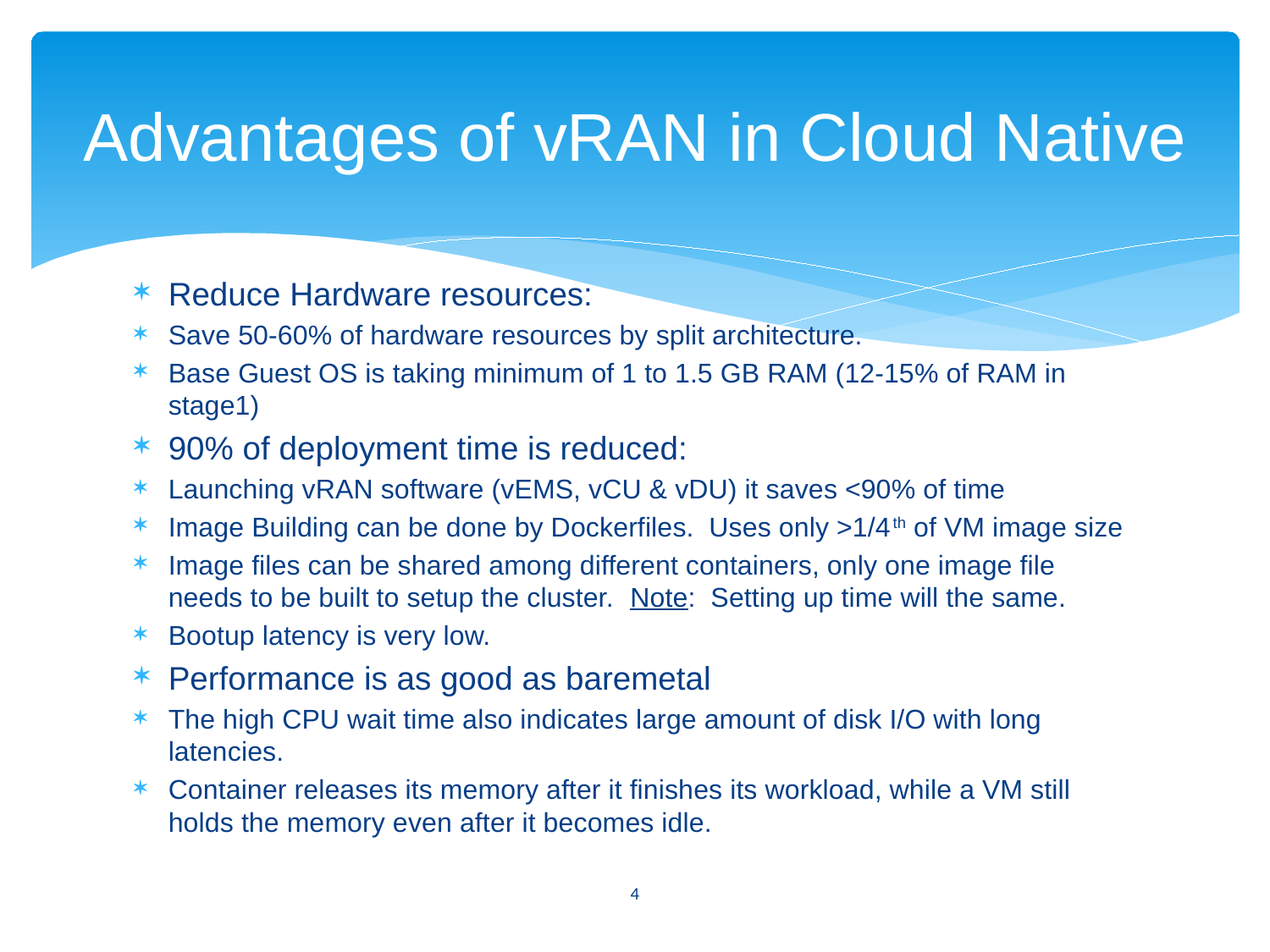

# Advantages of vRAN in Cloud Native
Reduce Hardware resources:
Save 50-60% of hardware resources by split architecture.
Base Guest OS is taking minimum of 1 to 1.5 GB RAM (12-15% of RAM in stage1)
90% of deployment time is reduced:
Launching vRAN software (vEMS, vCU & vDU) it saves <90% of time
Image Building can be done by Dockerfiles.  Uses only >1/4th of VM image size
Image files can be shared among different containers, only one image file needs to be built to setup the cluster.  Note:  Setting up time will the same.
Bootup latency is very low.
Performance is as good as baremetal
The high CPU wait time also indicates large amount of disk I/O with long latencies.
Container releases its memory after it finishes its workload, while a VM still holds the memory even after it becomes idle.

4